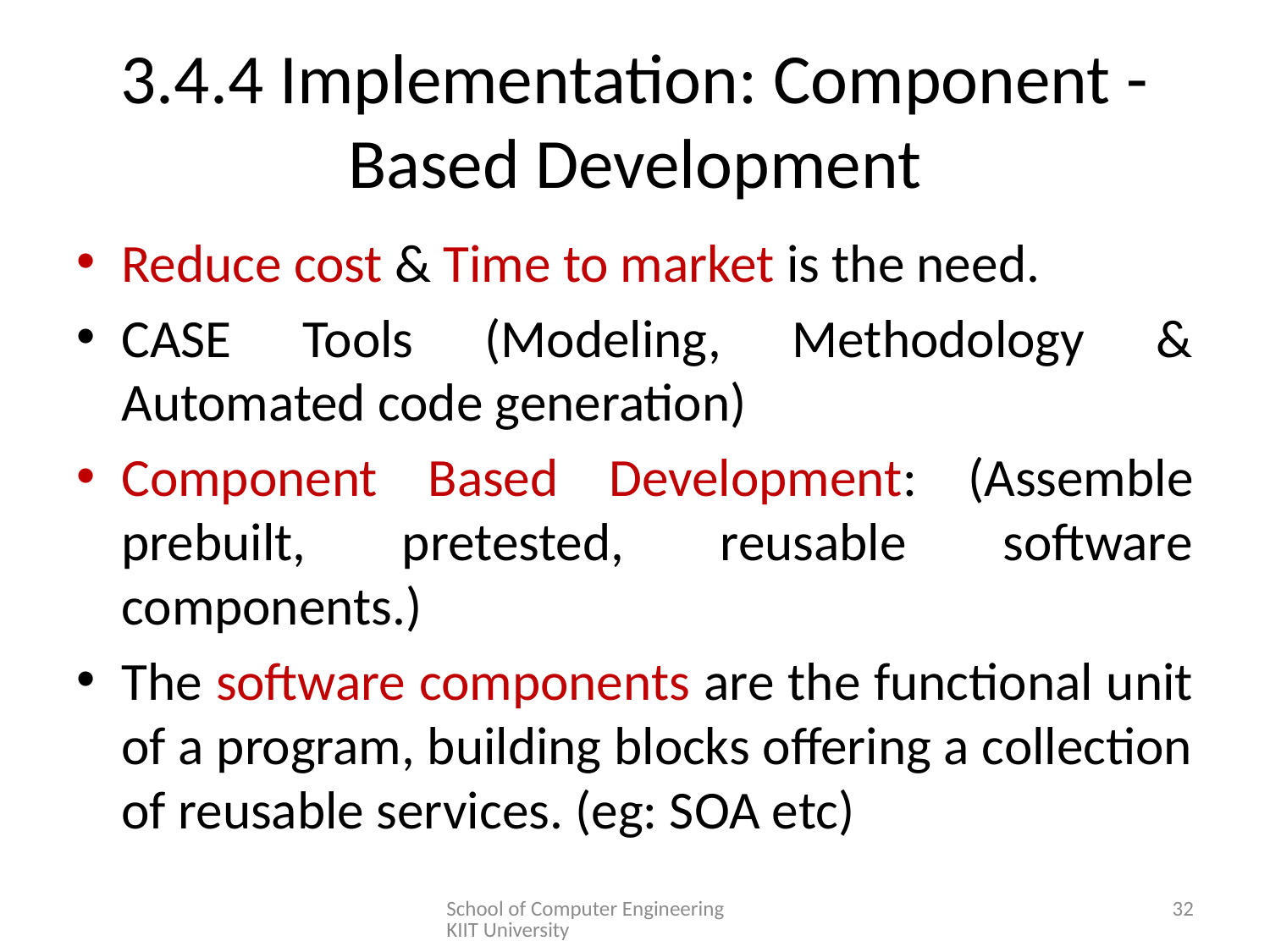

# 3.4.4 Implementation: Component - Based Development
Reduce cost & Time to market is the need.
CASE Tools (Modeling, Methodology & Automated code generation)
Component Based Development: (Assemble prebuilt, pretested, reusable software components.)
The software components are the functional unit of a program, building blocks offering a collection of reusable services. (eg: SOA etc)
School of Computer Engineering                   KIIT University
32